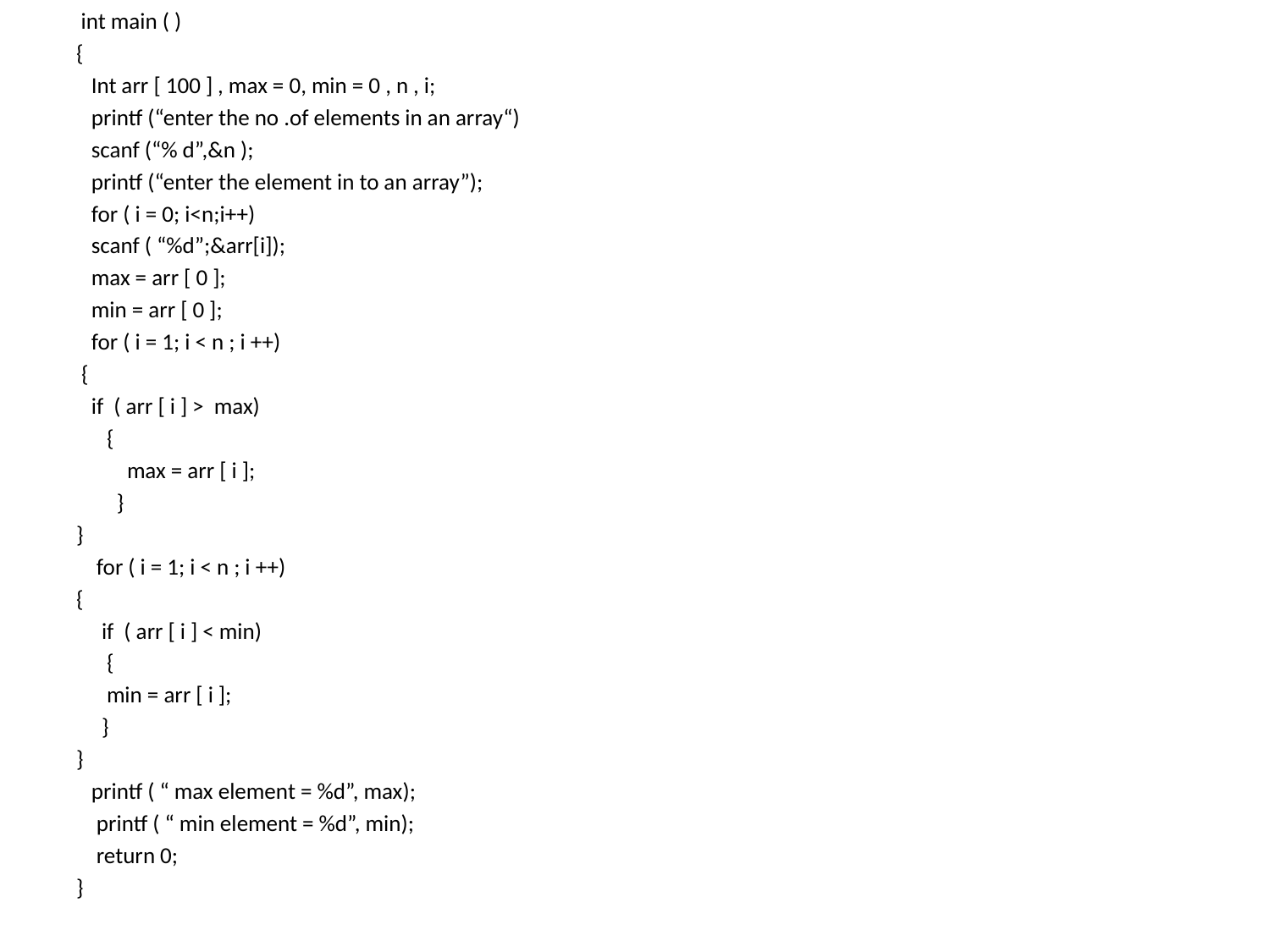

int main ( )
{
   Int arr [ 100 ] , max = 0, min = 0 , n , i;
   printf (“enter the no .of elements in an array“)
   scanf (“% d”,&n );
   printf (“enter the element in to an array”);
   for ( i = 0; i<n;i++)
   scanf ( “%d”;&arr[i]);
   max = arr [ 0 ];
   min = arr [ 0 ];
   for ( i = 1; i < n ; i ++)
 {
   if  ( arr [ i ] >  max)
      {
          max = arr [ i ];
        }
}
    for ( i = 1; i < n ; i ++)
{
     if  ( arr [ i ] < min)
      {
      min = arr [ i ];
     }
}
   printf ( “ max element = %d”, max);
    printf ( “ min element = %d”, min);
    return 0;
}